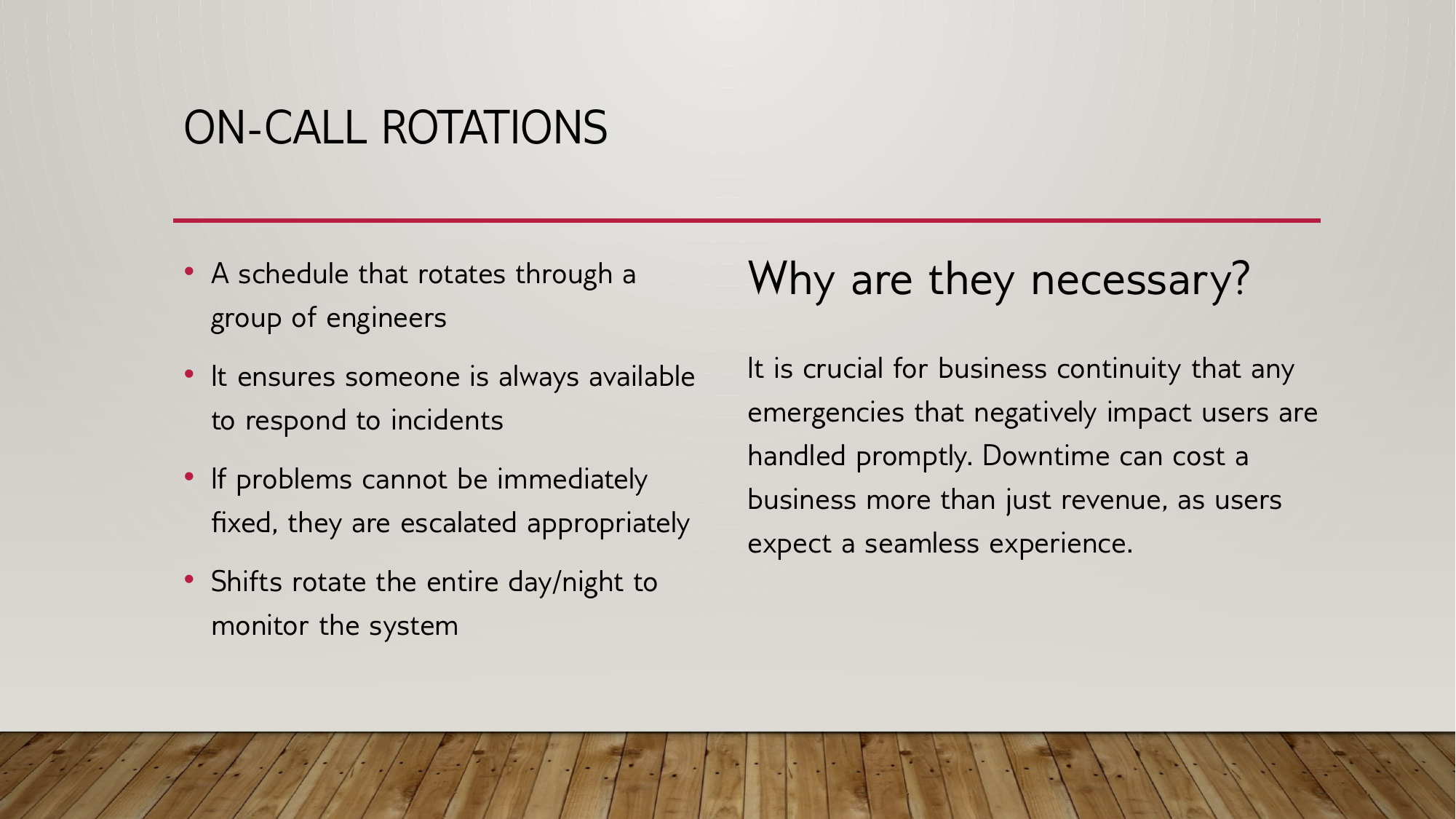

# On-call Rotations
Why are they necessary?
A schedule that rotates through a group of engineers
It ensures someone is always available to respond to incidents
If problems cannot be immediately fixed, they are escalated appropriately
Shifts rotate the entire day/night to monitor the system
It is crucial for business continuity that any emergencies that negatively impact users are handled promptly. Downtime can cost a business more than just revenue, as users expect a seamless experience.